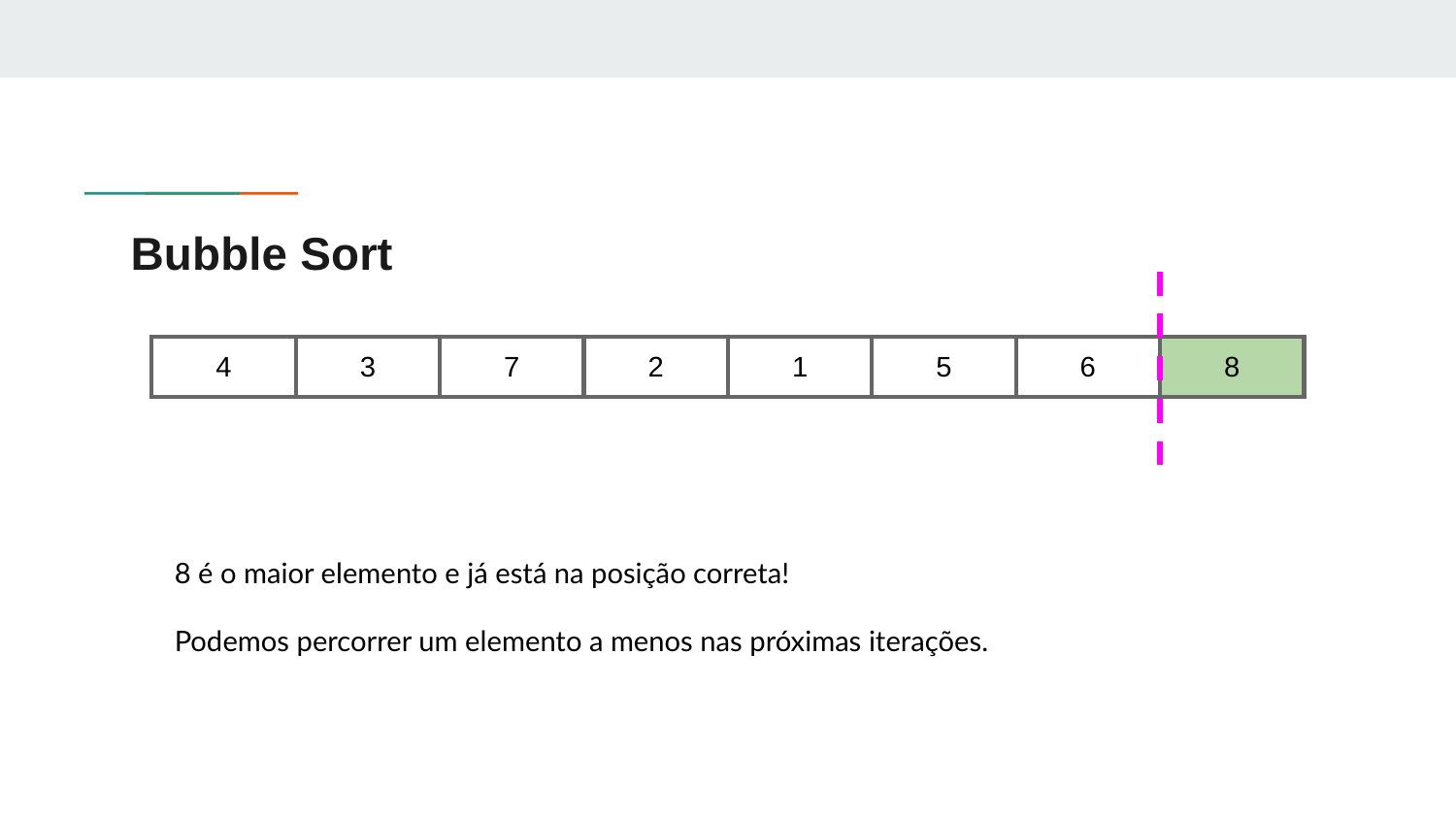

# Bubble Sort
| 4 | 3 | 7 | 2 | 1 | 5 | 6 | 8 |
| --- | --- | --- | --- | --- | --- | --- | --- |
8 é o maior elemento e já está na posição correta!

Podemos percorrer um elemento a menos nas próximas iterações.